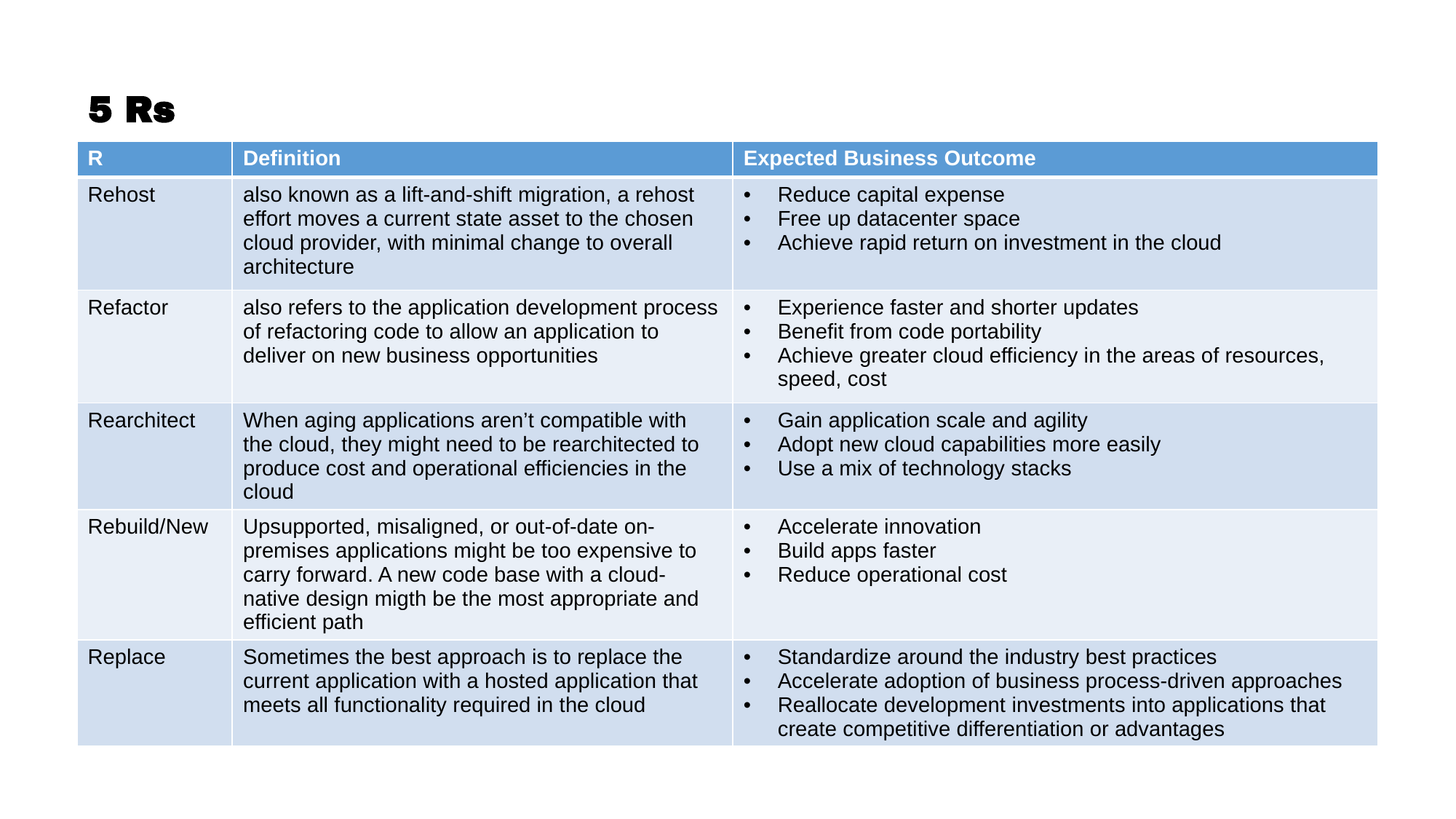

# 5 Rs
| R | Definition | Expected Business Outcome |
| --- | --- | --- |
| Rehost | also known as a lift-and-shift migration, a rehost effort moves a current state asset to the chosen cloud provider, with minimal change to overall architecture | Reduce capital expense Free up datacenter space Achieve rapid return on investment in the cloud |
| Refactor | also refers to the application development process of refactoring code to allow an application to deliver on new business opportunities | Experience faster and shorter updates Benefit from code portability Achieve greater cloud efficiency in the areas of resources, speed, cost |
| Rearchitect | When aging applications aren’t compatible with the cloud, they might need to be rearchitected to produce cost and operational efficiencies in the cloud | Gain application scale and agility Adopt new cloud capabilities more easily Use a mix of technology stacks |
| Rebuild/New | Upsupported, misaligned, or out-of-date on-premises applications might be too expensive to carry forward. A new code base with a cloud-native design migth be the most appropriate and efficient path | Accelerate innovation Build apps faster Reduce operational cost |
| Replace | Sometimes the best approach is to replace the current application with a hosted application that meets all functionality required in the cloud | Standardize around the industry best practices Accelerate adoption of business process-driven approaches Reallocate development investments into applications that create competitive differentiation or advantages |